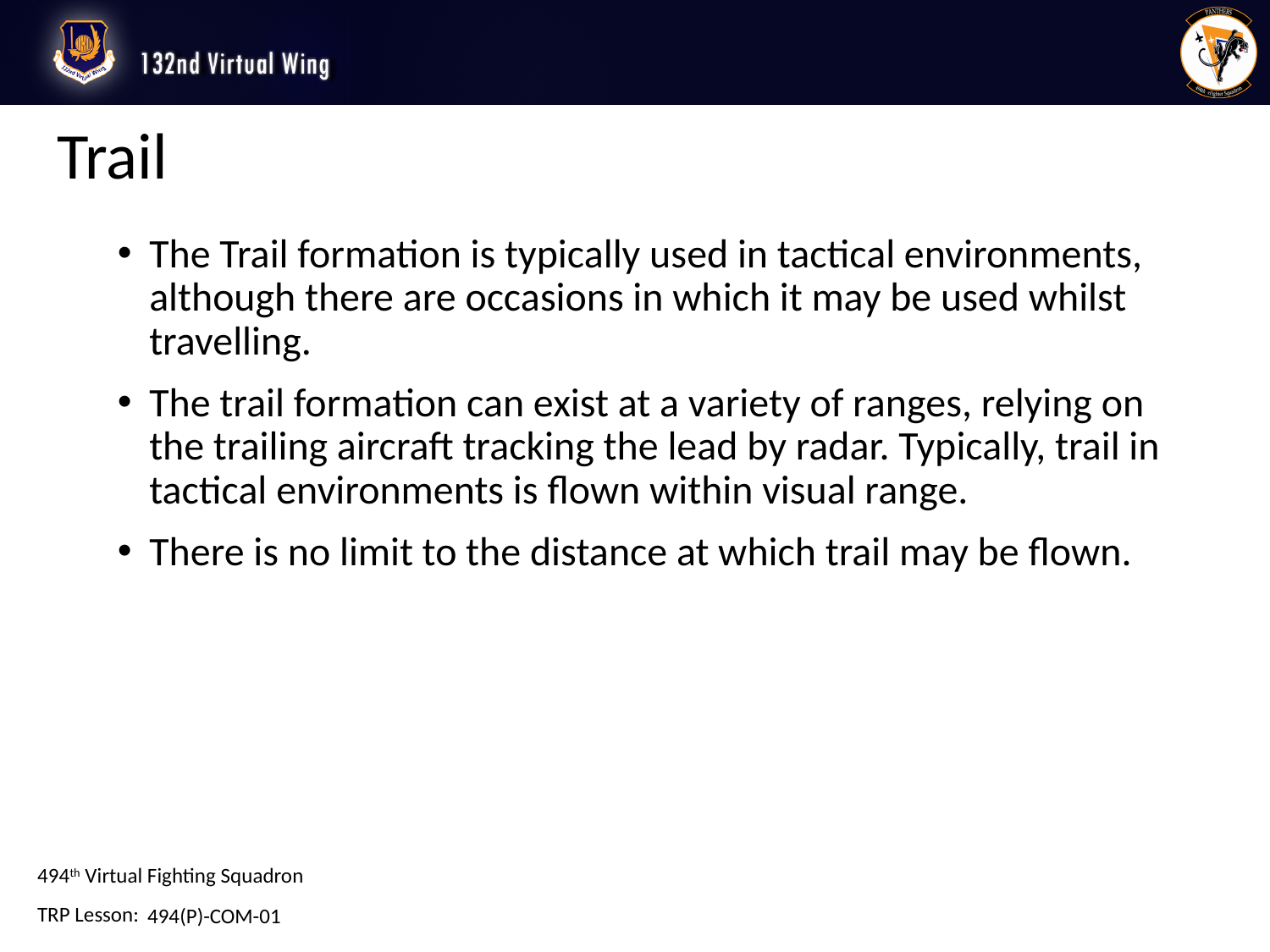

# Trail
The Trail formation is typically used in tactical environments, although there are occasions in which it may be used whilst travelling.
The trail formation can exist at a variety of ranges, relying on the trailing aircraft tracking the lead by radar. Typically, trail in tactical environments is flown within visual range.
There is no limit to the distance at which trail may be flown.

494(P)-COM-01